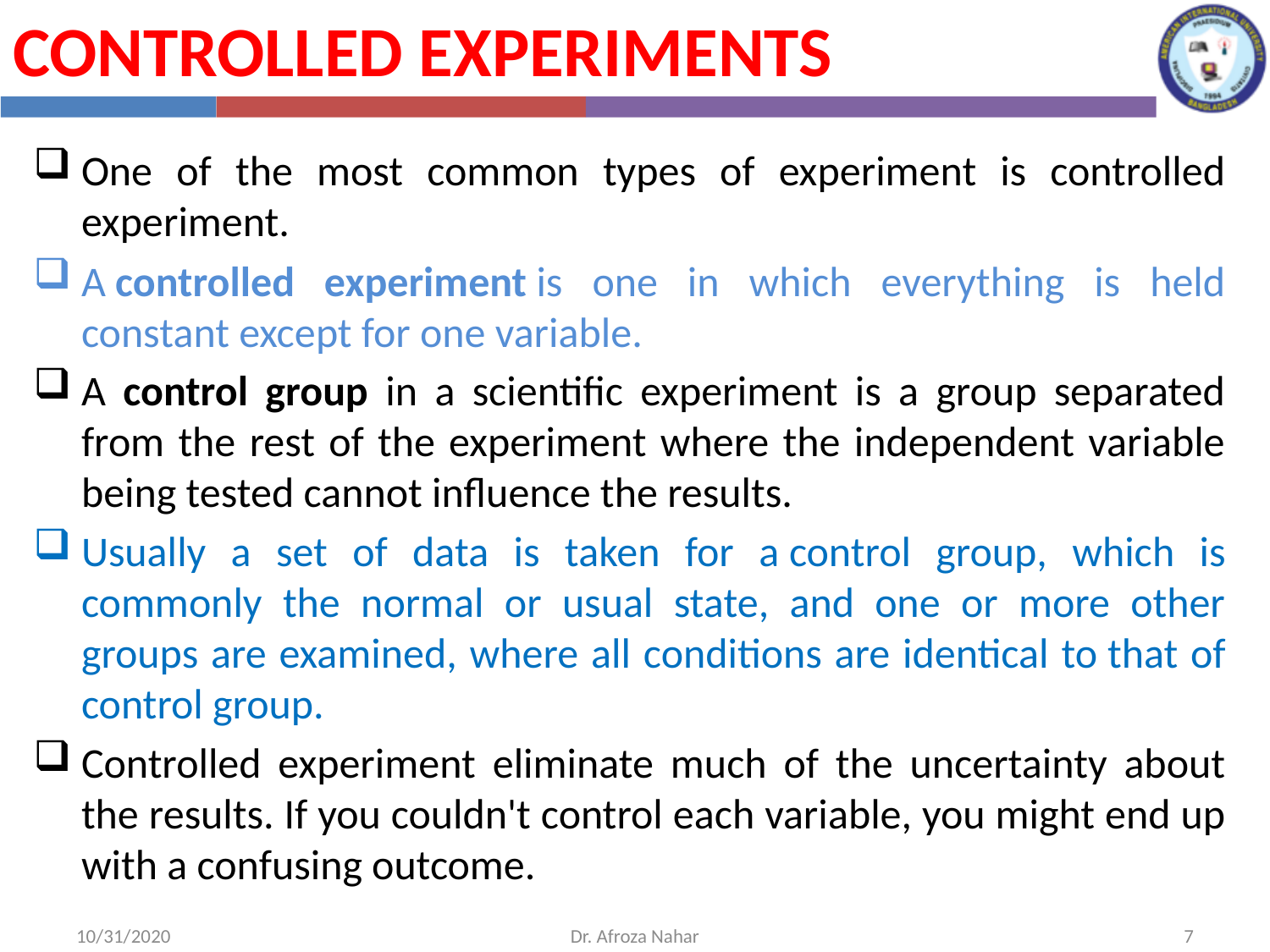

Controlled Experiments
One of the most common types of experiment is controlled experiment.
A controlled experiment is one in which everything is held constant except for one variable.
A control group in a scientific experiment is a group separated from the rest of the experiment where the independent variable being tested cannot influence the results.
Usually a set of data is taken for a control group, which is commonly the normal or usual state, and one or more other groups are examined, where all conditions are identical to that of control group.
Controlled experiment eliminate much of the uncertainty about the results. If you couldn't control each variable, you might end up with a confusing outcome.

10/31/2020
Dr. Afroza Nahar
7